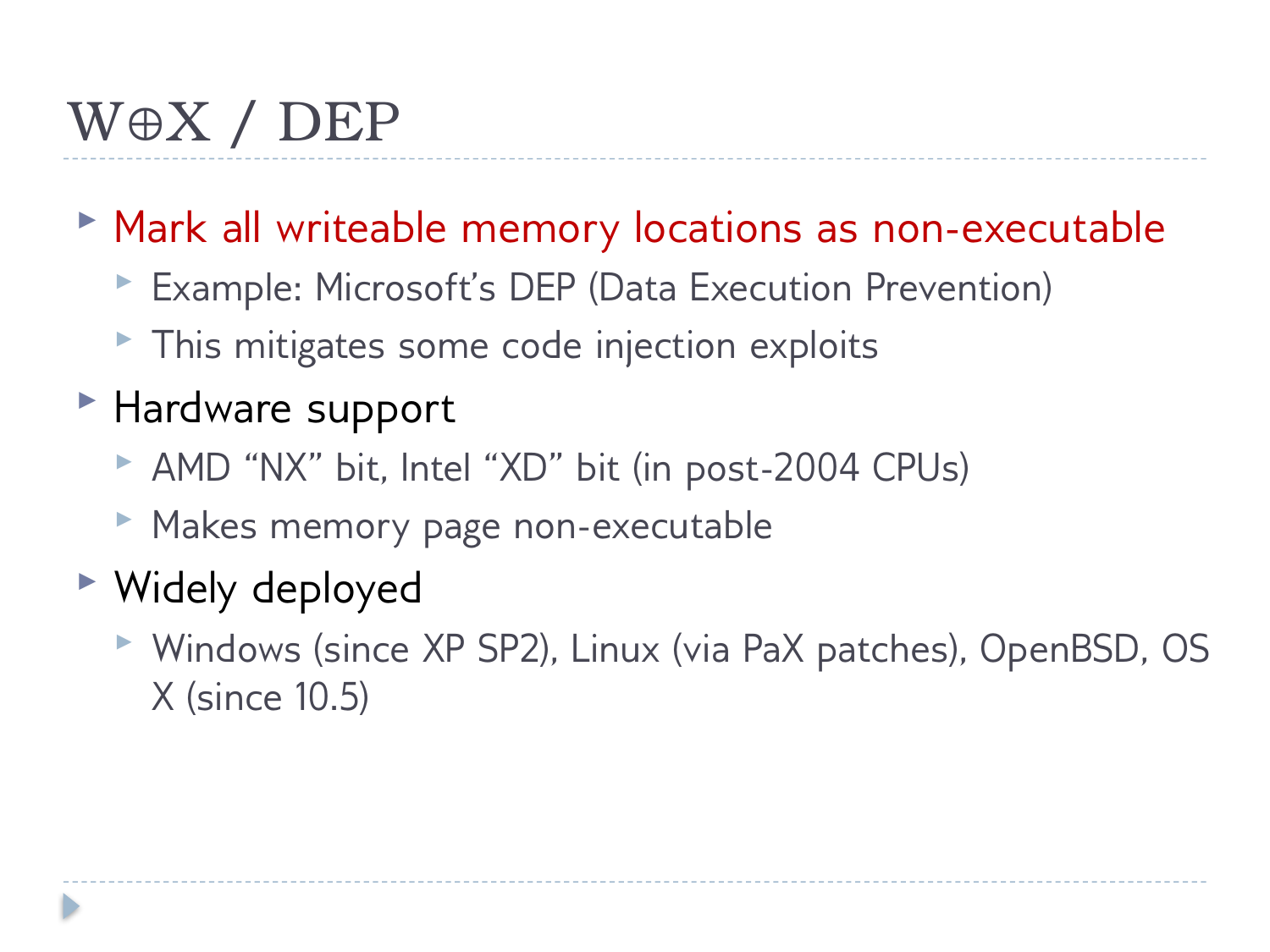

# W⊕X / DEP
Mark all writeable memory locations as non-executable
Example: Microsoft’s DEP (Data Execution Prevention)
This mitigates some code injection exploits
Hardware support
AMD “NX” bit, Intel “XD” bit (in post-2004 CPUs)
Makes memory page non-executable
Widely deployed
Windows (since XP SP2), Linux (via PaX patches), OpenBSD, OS X (since 10.5)